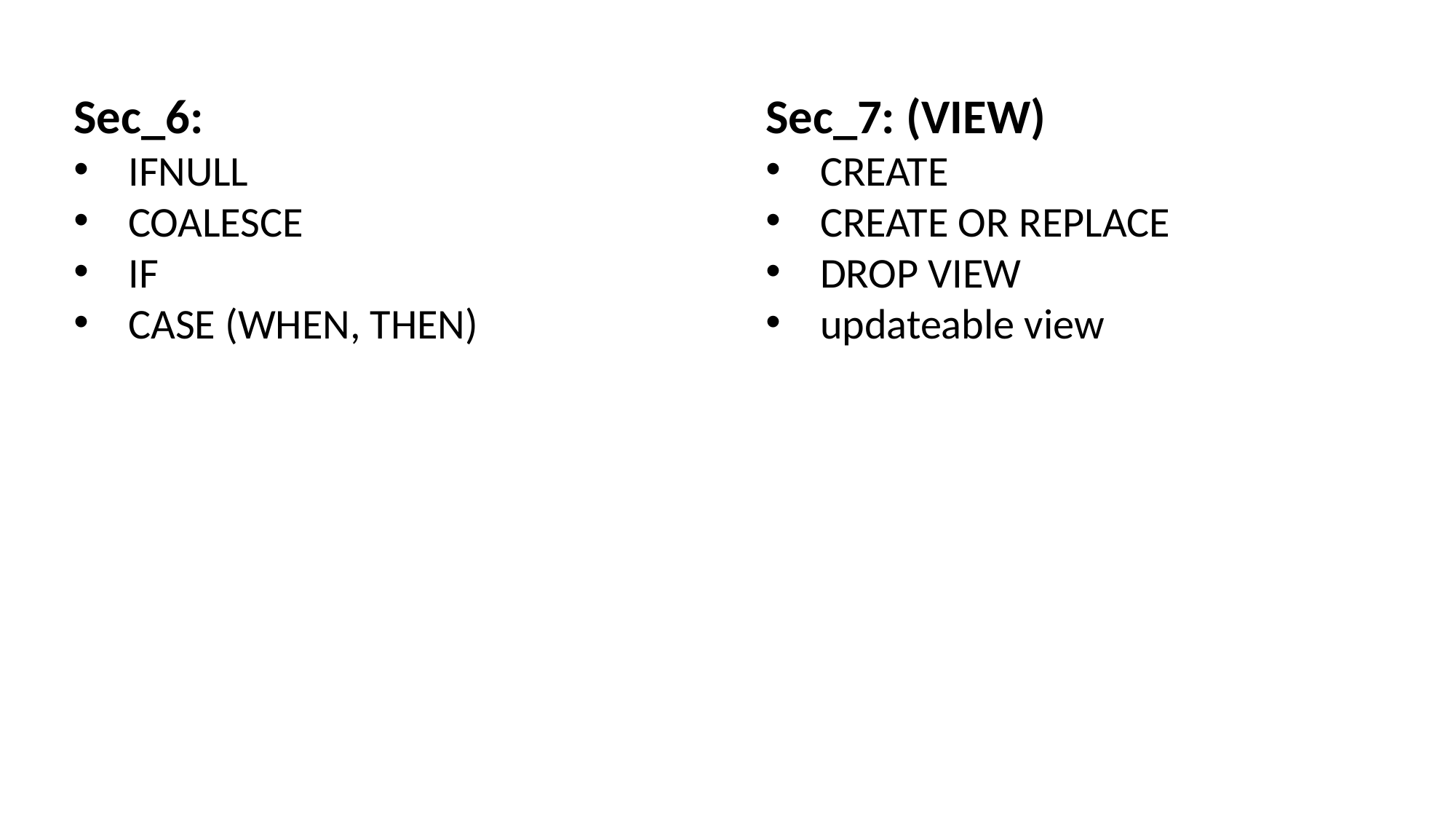

Sec_7: (VIEW)
CREATE
CREATE OR REPLACE
DROP VIEW
updateable view
Sec_6:
IFNULL
COALESCE
IF
CASE (WHEN, THEN)